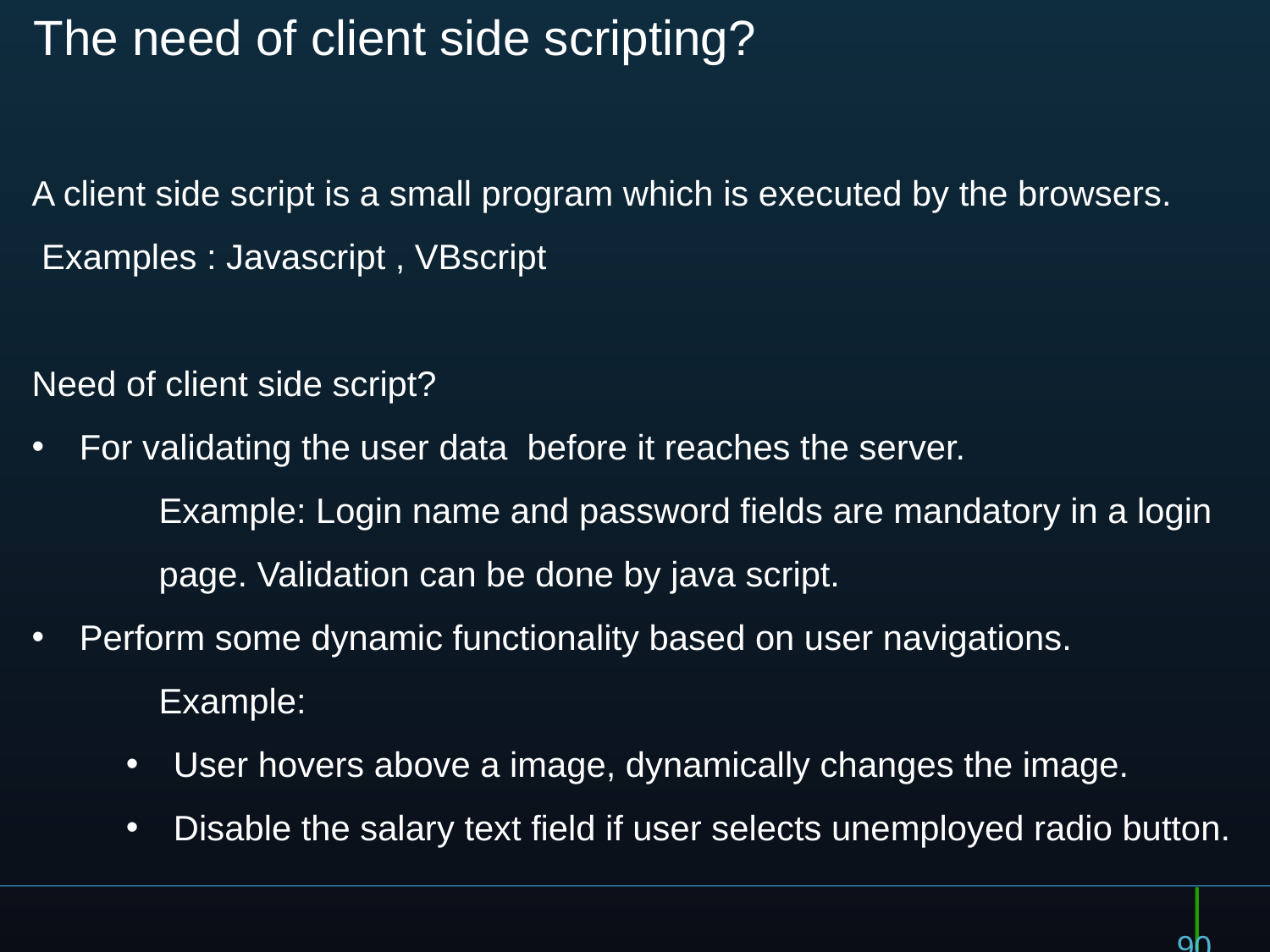

90
# The need of client side scripting?

A client side script is a small program which is executed by the browsers.
 Examples : Javascript , VBscript

Need of client side script?
For validating the user data  before it reaches the server.
	Example: Login name and password fields are mandatory in a login 	page. Validation can be done by java script.
Perform some dynamic functionality based on user navigations.
	Example:
User hovers above a image, dynamically changes the image.
Disable the salary text field if user selects unemployed radio button.